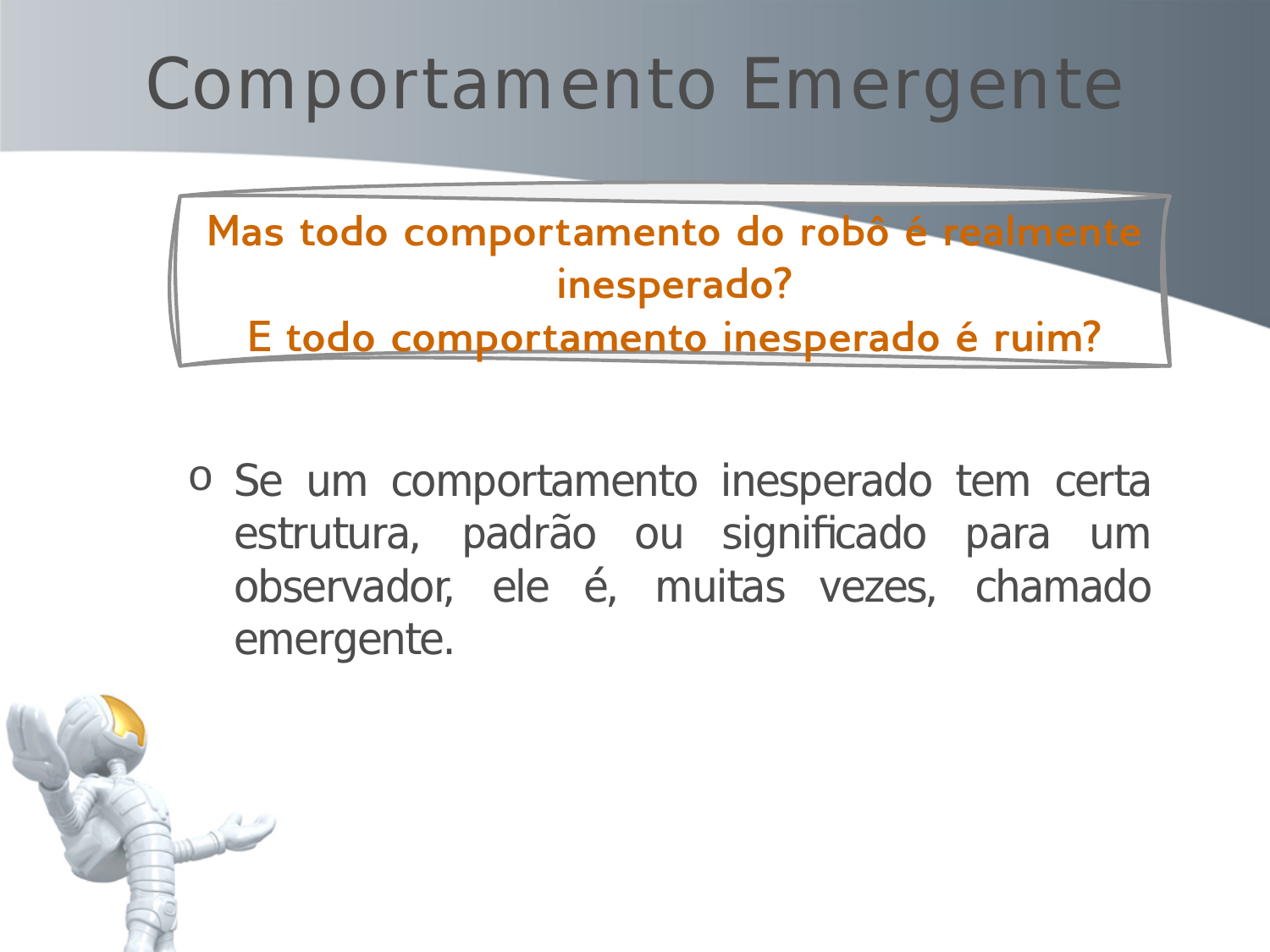

Comportamento Emergente
Mas todo comportamento do robô é realmente inesperado?
E todo comportamento inesperado é ruim?
Se um comportamento inesperado tem certa estrutura, padrão ou significado para um observador, ele é, muitas vezes, chamado emergente.